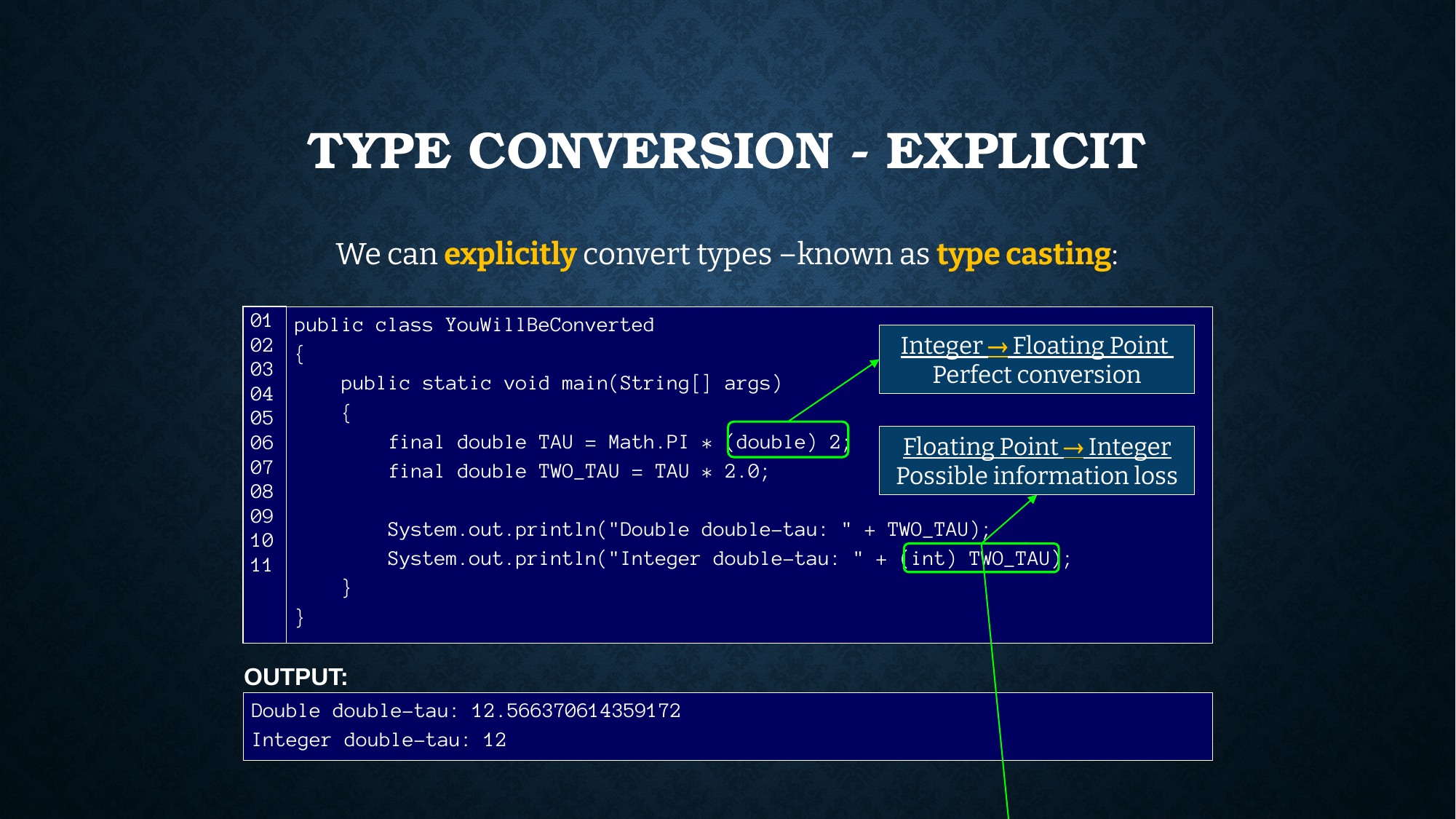

# Type Conversion - Explicit
We can explicitly convert types –known as type casting:
| 01 02 03 04 05 06 07 08 09 10 11 |
| --- |
public class YouWillBeConverted
{
    public static void main(String[] args)
    {
        final double TAU = Math.PI * (double) 2;
        final double TWO_TAU = TAU * 2.0;

        System.out.println("Double double-tau: " + TWO_TAU);
        System.out.println("Integer double-tau: " + (int) TWO_TAU);
    }
}
Integer → Floating Point
Perfect conversion

Floating Point → Integer
Possible information loss

OUTPUT:
Double double-tau: 12.566370614359172
Integer double-tau: 12